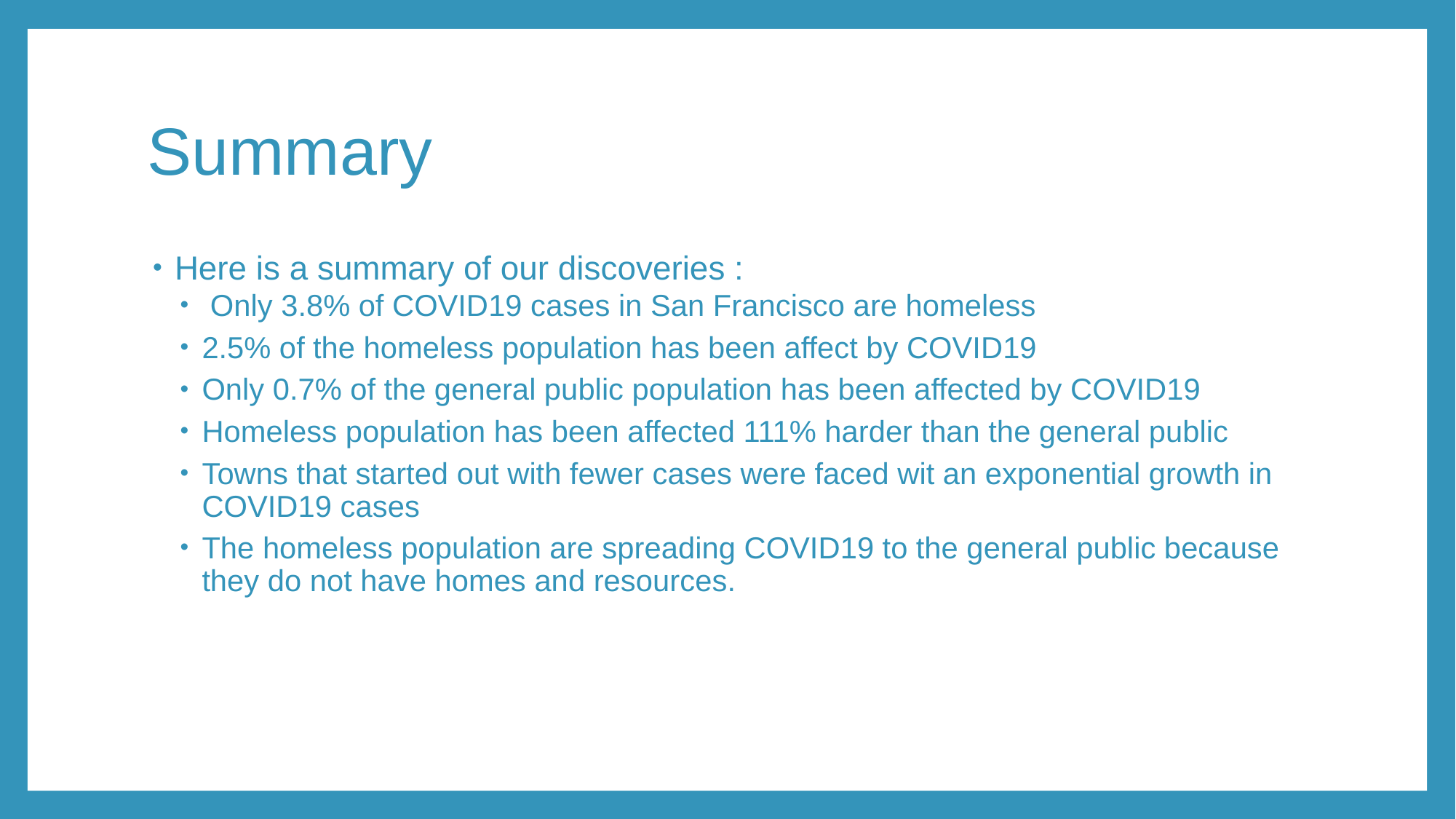

# Summary
Here is a summary of our discoveries :
 Only 3.8% of COVID19 cases in San Francisco are homeless
2.5% of the homeless population has been affect by COVID19
Only 0.7% of the general public population has been affected by COVID19
Homeless population has been affected 111% harder than the general public
Towns that started out with fewer cases were faced wit an exponential growth in COVID19 cases
The homeless population are spreading COVID19 to the general public because they do not have homes and resources.